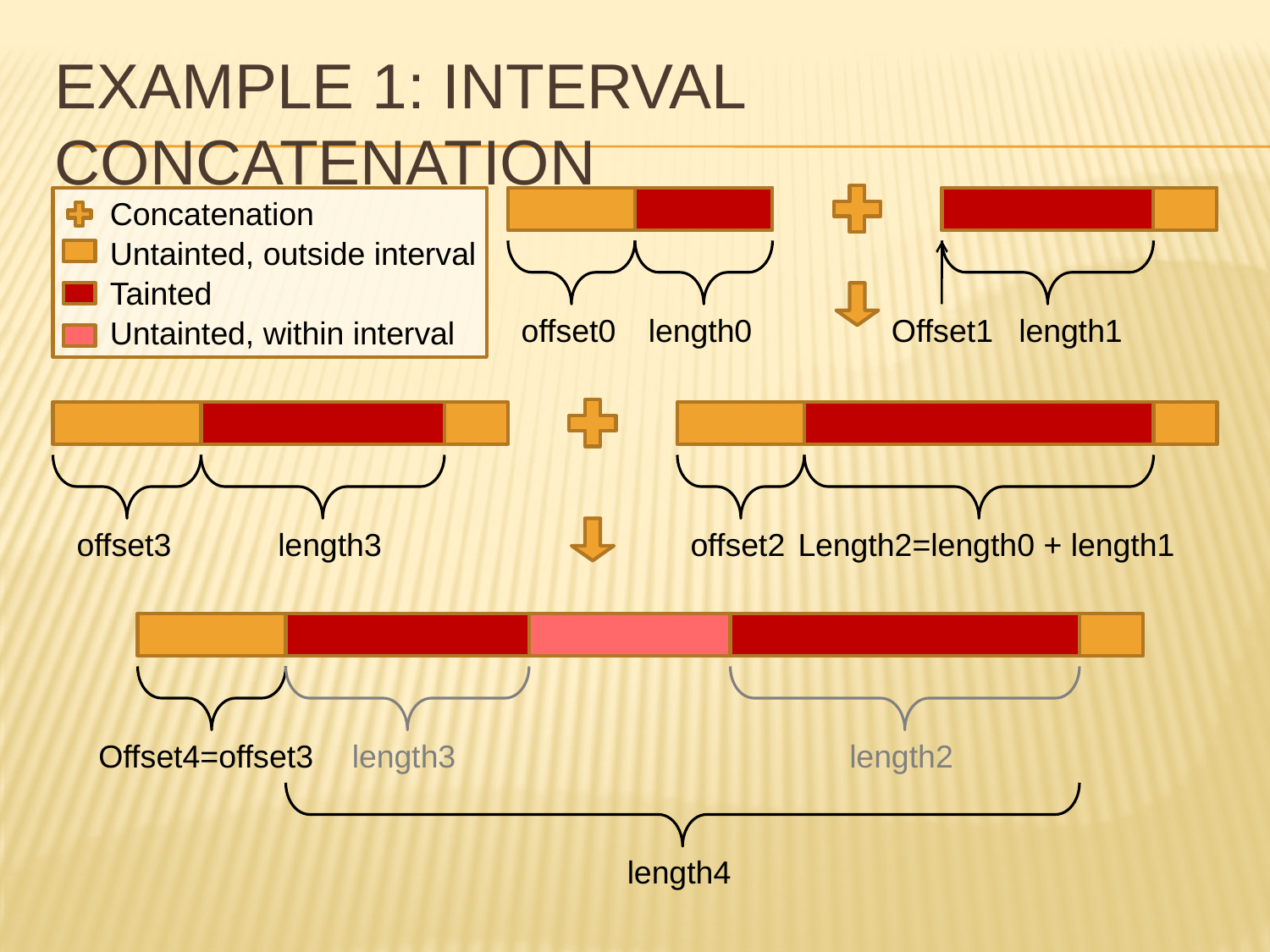

# Example 1: interval Concatenation

Concatenation
Untainted, outside interval
Tainted
Untainted, within interval

offset0
length0
Offset1
length1

offset3
length3

offset2
Length2=length0 + length1

Offset4=offset3
length3
length2
length4